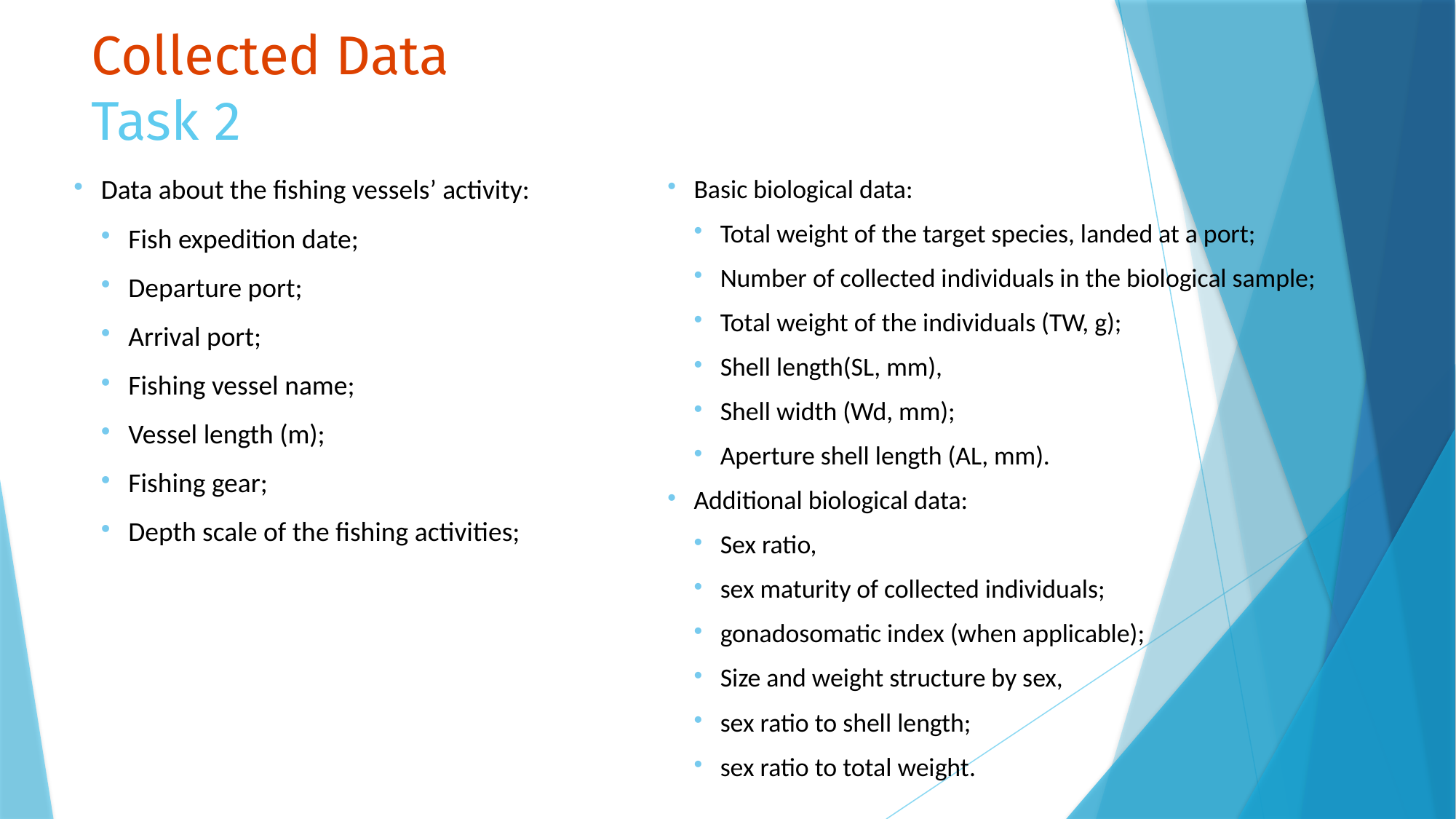

# Collected Data
Task 2
Data about the fishing vessels’ activity:
Fish expedition date;
Departure port;
Arrival port;
Fishing vessel name;
Vessel length (m);
Fishing gear;
Depth scale of the fishing activities;

Basic biological data:
Total weight of the target species, landed at a port;
Number of collected individuals in the biological sample;
Total weight of the individuals (TW, g);
Shell length(SL, mm),
Shell width (Wd, mm);
Aperture shell length (AL, mm).
Additional biological data:
Sex ratio,
sex maturity of collected individuals;
gonadosomatic index (when applicable);
Size and weight structure by sex,
sex ratio to shell length;
sex ratio to total weight.